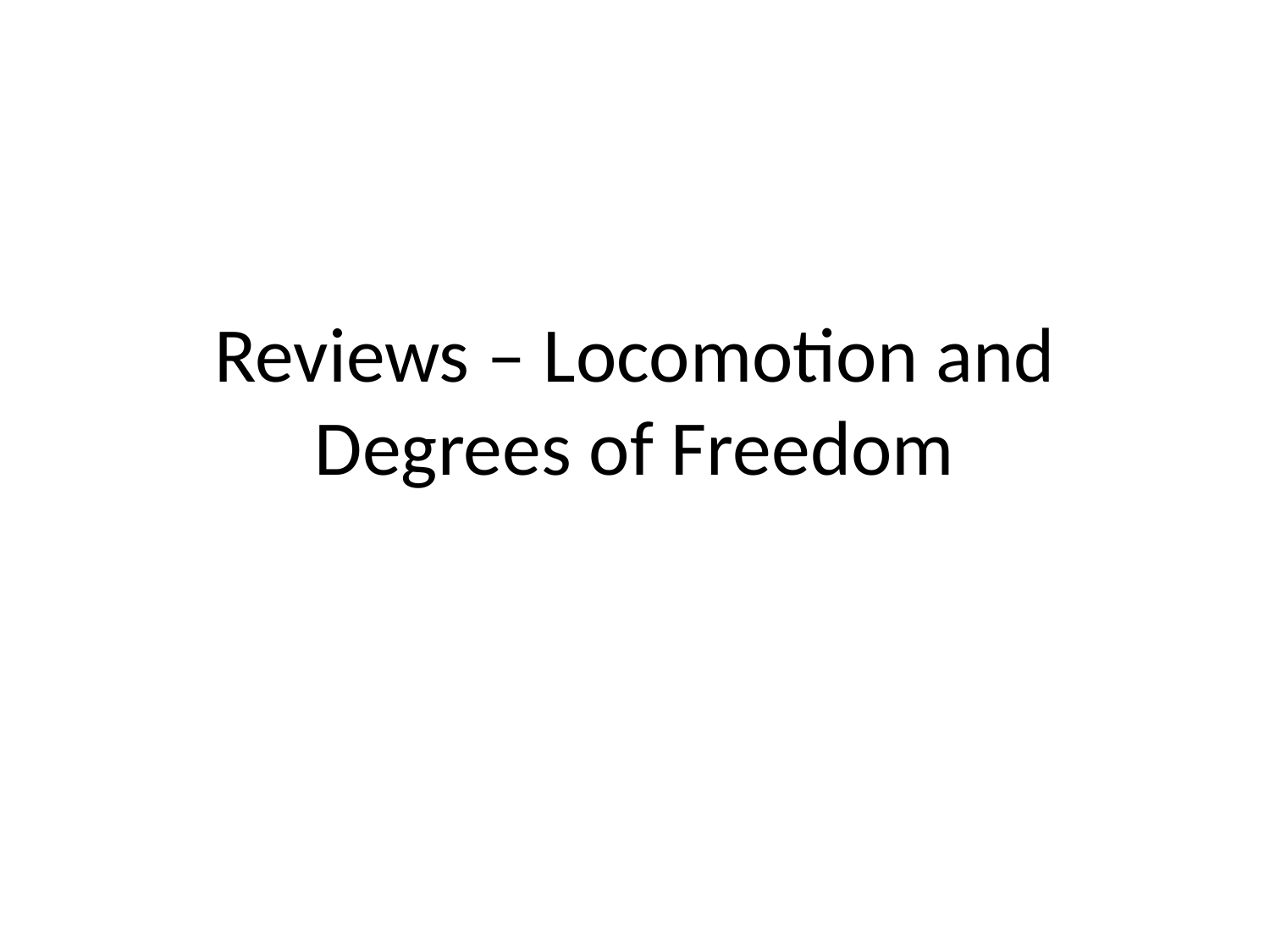

# Reviews – Locomotion and Degrees of Freedom